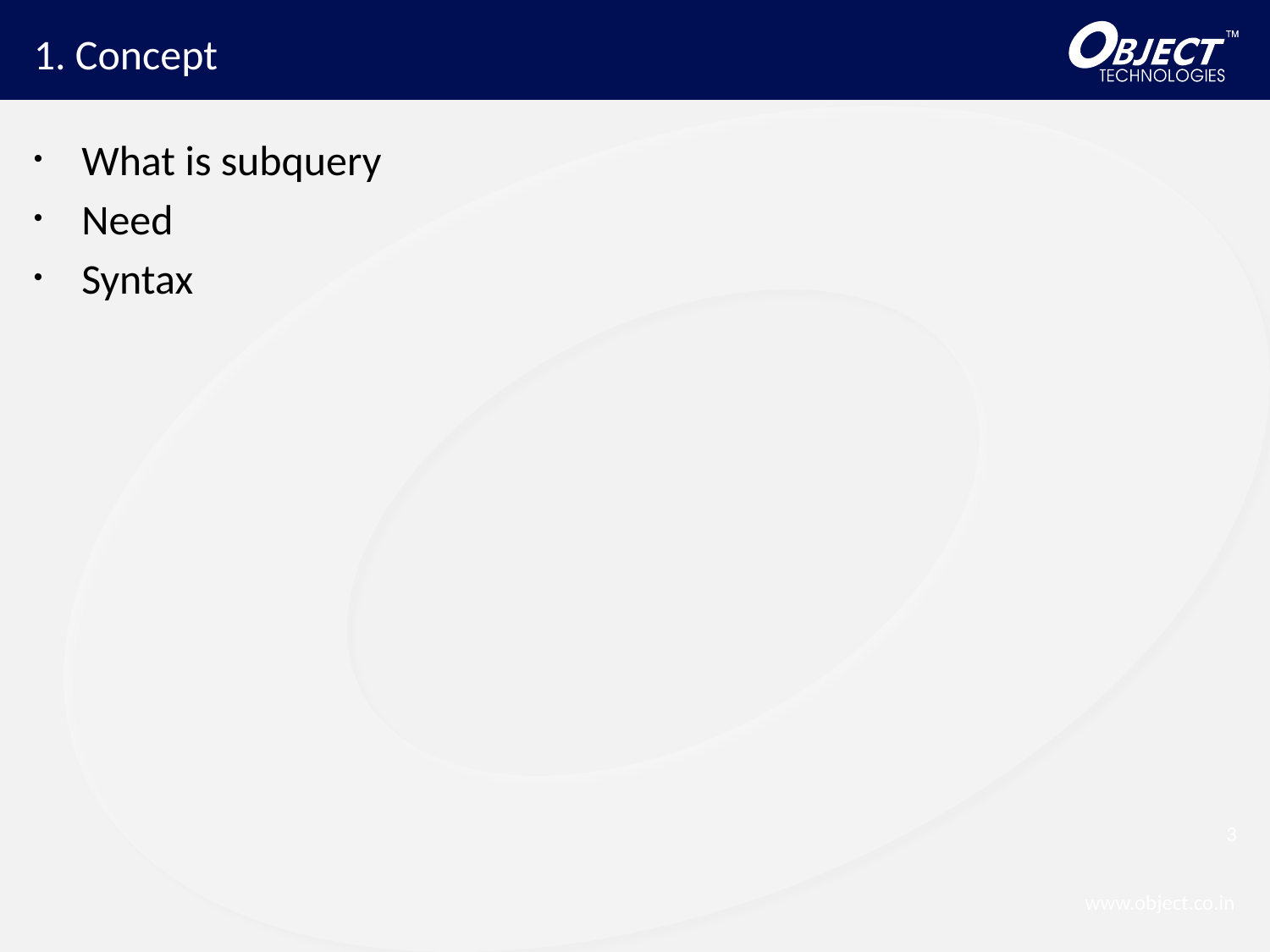

# 1. Concept
What is subquery
Need
Syntax